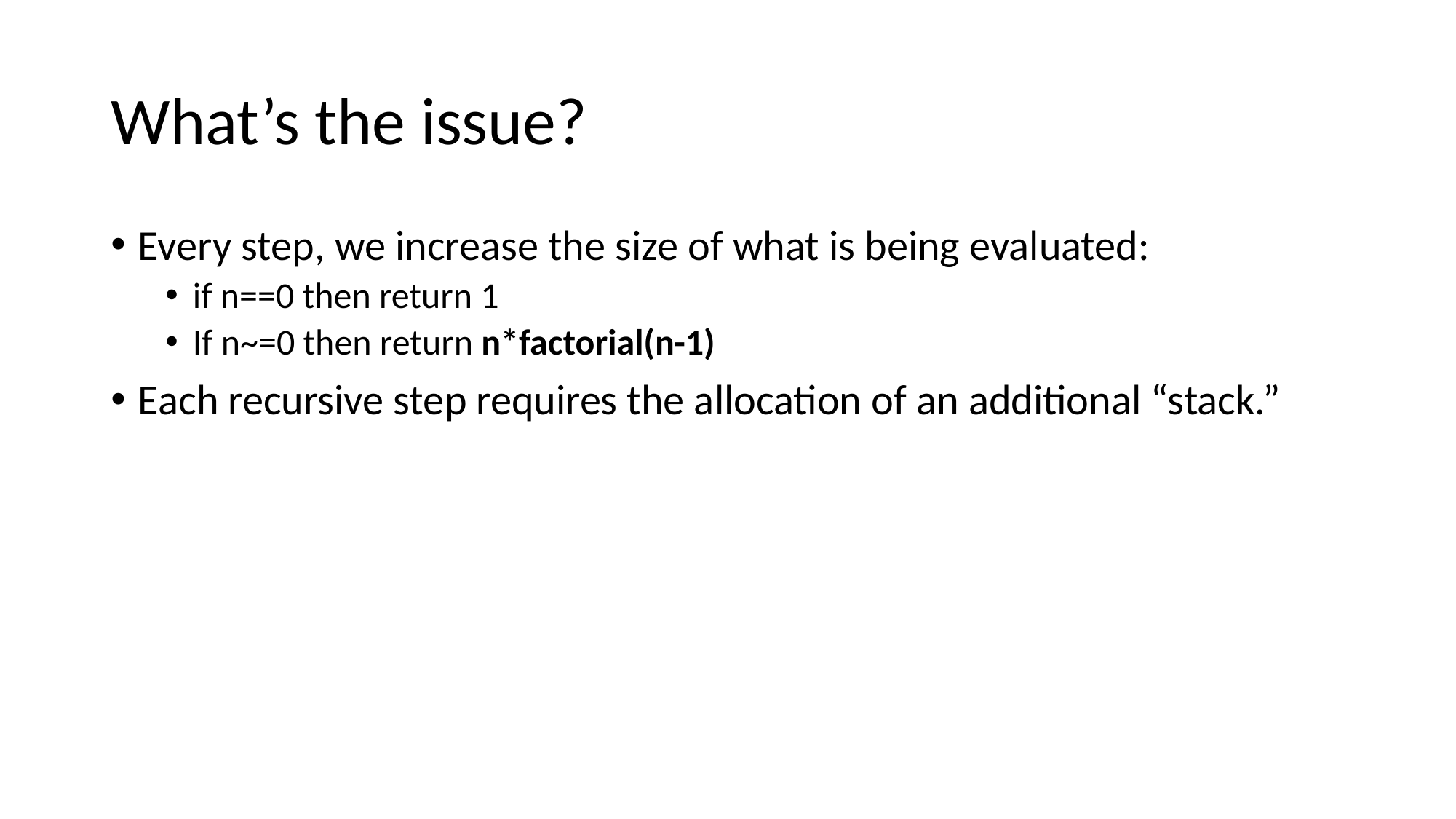

# What’s the issue?
Every step, we increase the size of what is being evaluated:
if n==0 then return 1
If n~=0 then return n*factorial(n-1)
Each recursive step requires the allocation of an additional “stack.”